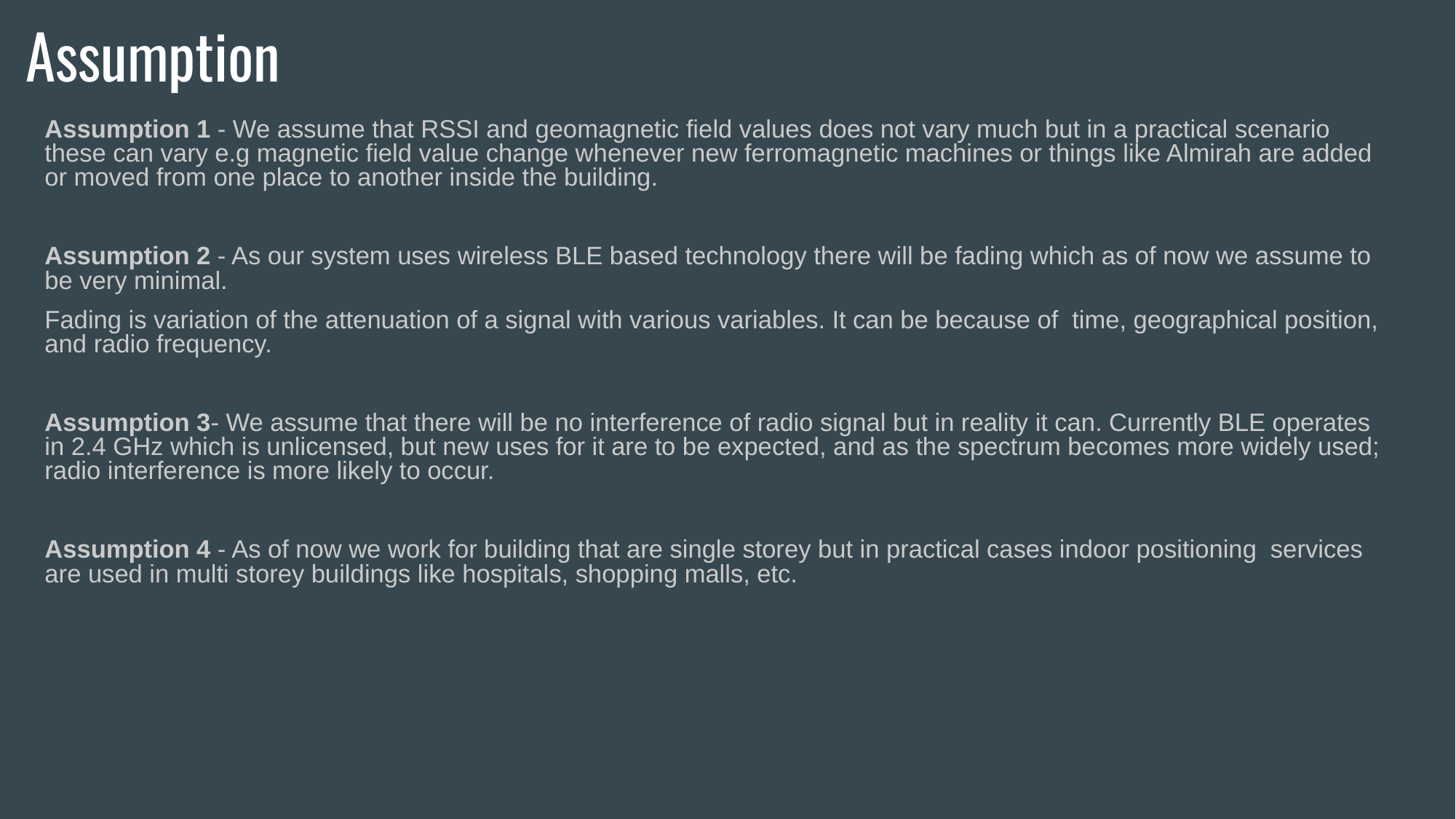

# Assumption
Assumption 1 - We assume that RSSI and geomagnetic field values does not vary much but in a practical scenario these can vary e.g magnetic field value change whenever new ferromagnetic machines or things like Almirah are added or moved from one place to another inside the building.

Assumption 2 - As our system uses wireless BLE based technology there will be fading which as of now we assume to be very minimal.
Fading is variation of the attenuation of a signal with various variables. It can be because of  time, geographical position, and radio frequency.

Assumption 3- We assume that there will be no interference of radio signal but in reality it can. Currently BLE operates in 2.4 GHz which is unlicensed, but new uses for it are to be expected, and as the spectrum becomes more widely used; radio interference is more likely to occur.

Assumption 4 - As of now we work for building that are single storey but in practical cases indoor positioning  services are used in multi storey buildings like hospitals, shopping malls, etc.